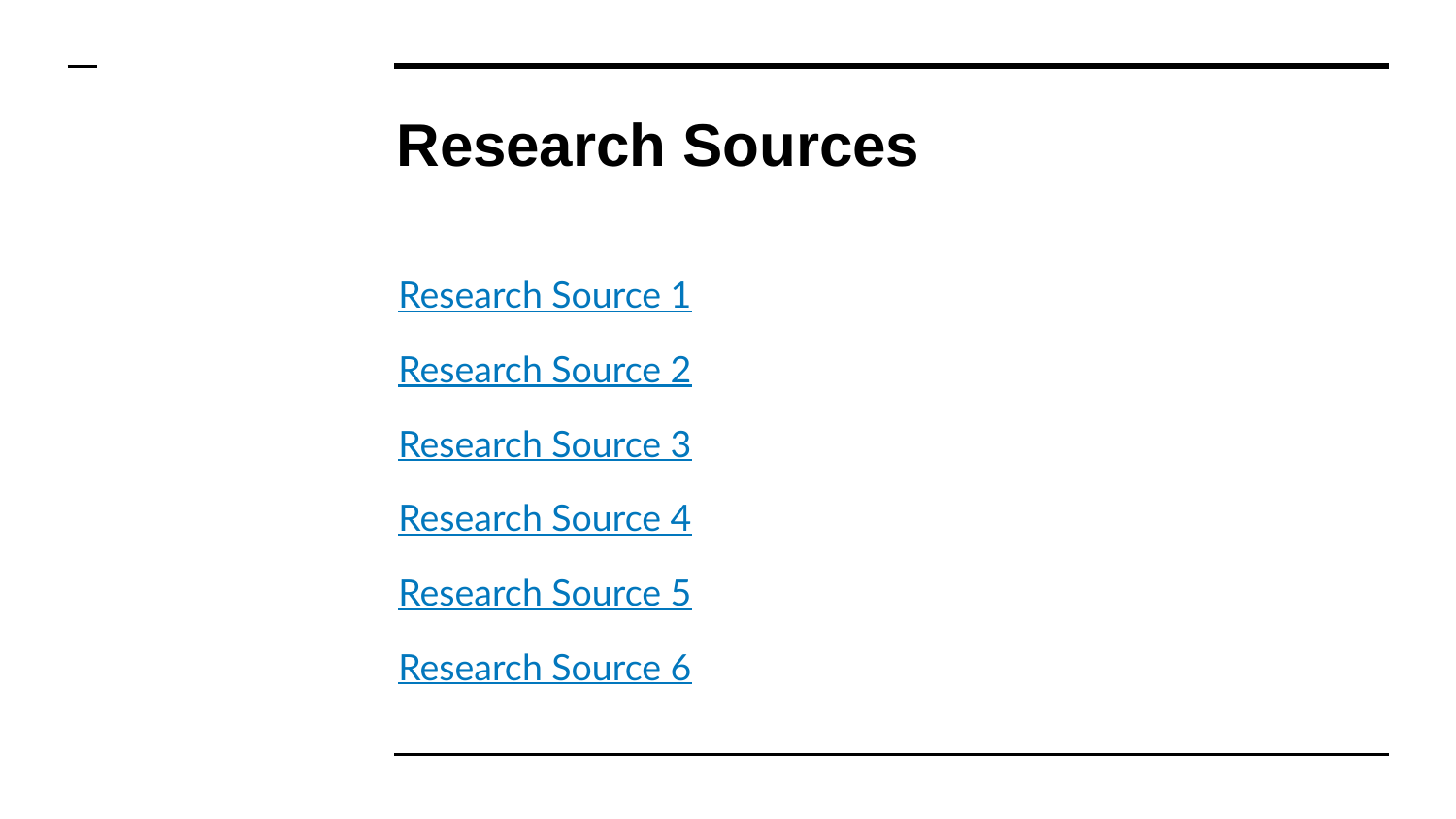

# Research Sources
Research Source 1
Research Source 2
Research Source 3
Research Source 4
Research Source 5
Research Source 6